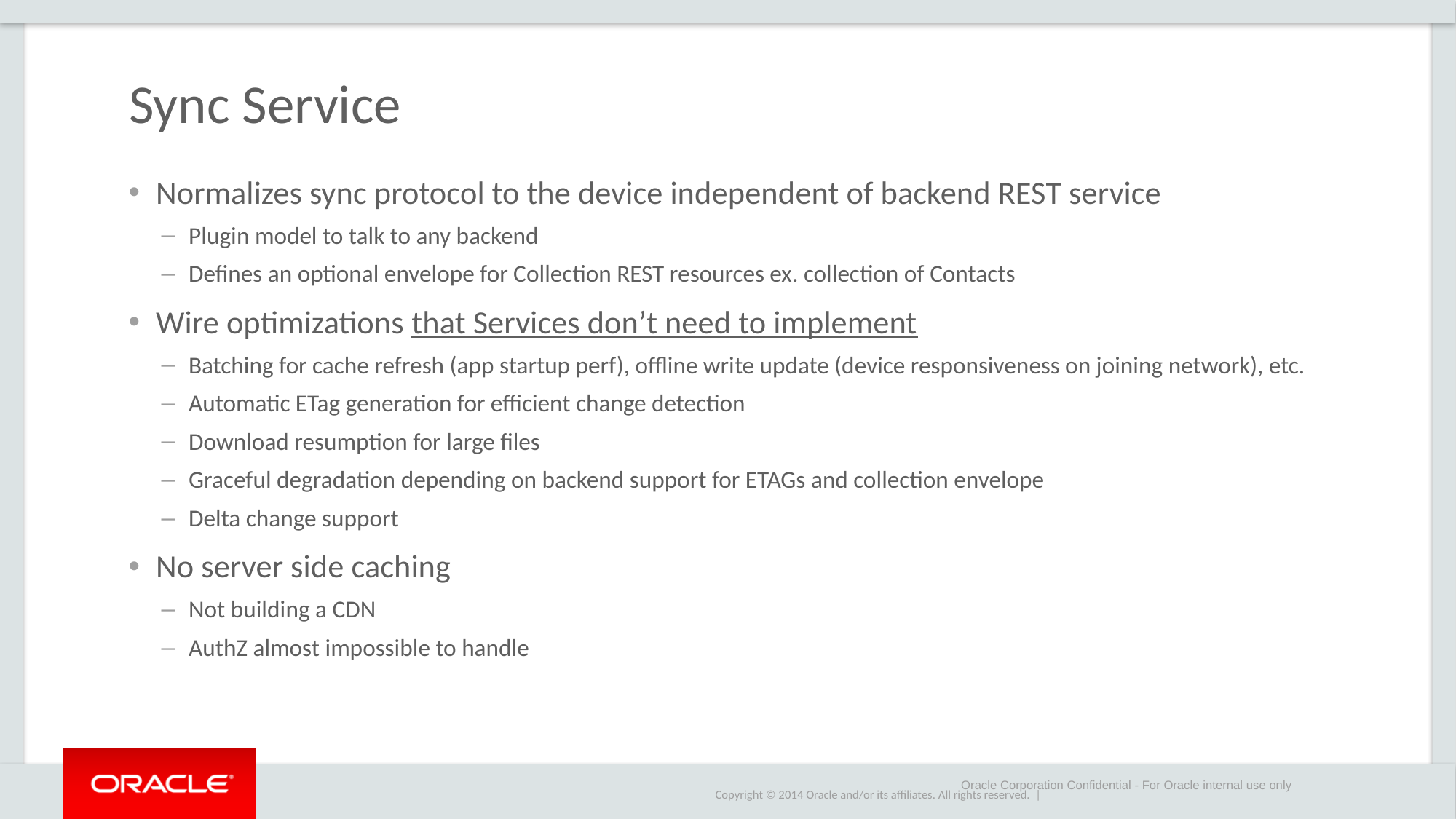

# Sync Service
Normalizes sync protocol to the device independent of backend REST service
Plugin model to talk to any backend
Defines an optional envelope for Collection REST resources ex. collection of Contacts
Wire optimizations that Services don’t need to implement
Batching for cache refresh (app startup perf), offline write update (device responsiveness on joining network), etc.
Automatic ETag generation for efficient change detection
Download resumption for large files
Graceful degradation depending on backend support for ETAGs and collection envelope
Delta change support
No server side caching
Not building a CDN
AuthZ almost impossible to handle
Oracle Corporation Confidential - For Oracle internal use only